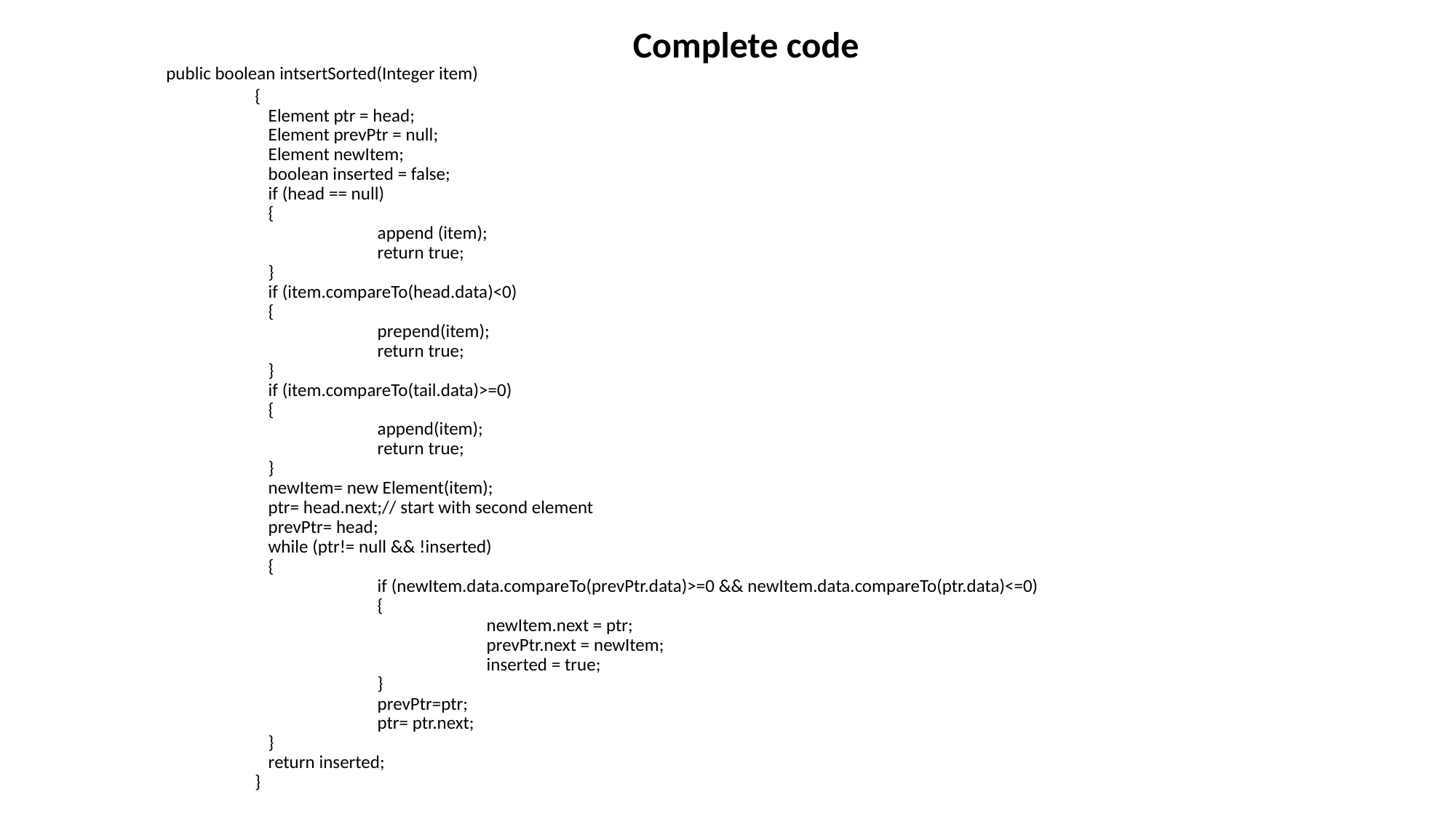

Complete code
# public boolean intsertSorted(Integer item) { Element ptr = head; Element prevPtr = null; Element newItem; boolean inserted = false; if (head == null) { append (item); return true; } if (item.compareTo(head.data)<0) { prepend(item); return true; } if (item.compareTo(tail.data)>=0) { append(item); return true; } newItem= new Element(item); ptr= head.next;// start with second element prevPtr= head; while (ptr!= null && !inserted) { if (newItem.data.compareTo(prevPtr.data)>=0 && newItem.data.compareTo(ptr.data)<=0) { newItem.next = ptr; prevPtr.next = newItem; inserted = true; } prevPtr=ptr; ptr= ptr.next; } return inserted; }